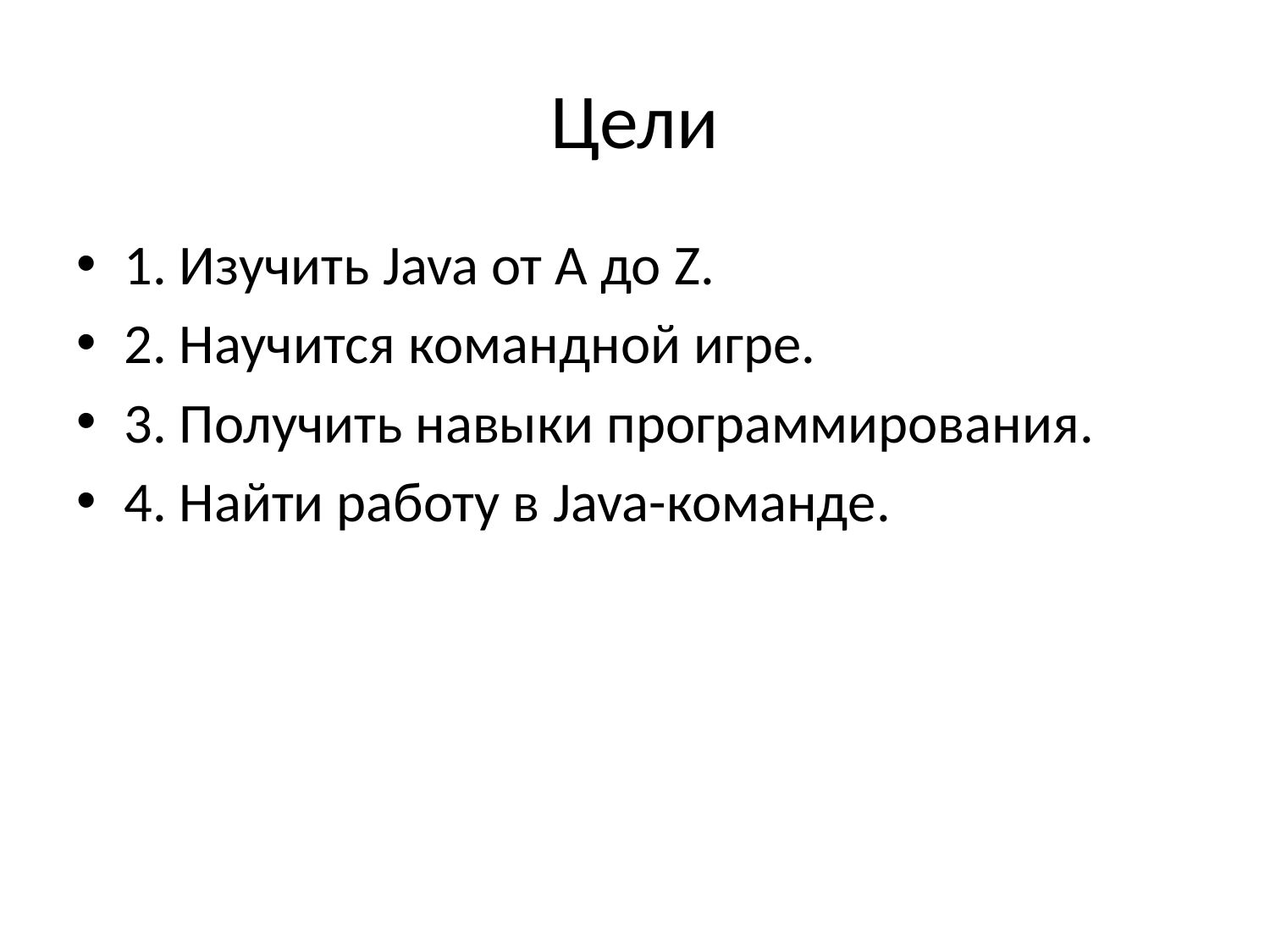

# Цели
1. Изучить Java от A до Z.
2. Научится командной игре.
3. Получить навыки программирования.
4. Найти работу в Java-команде.